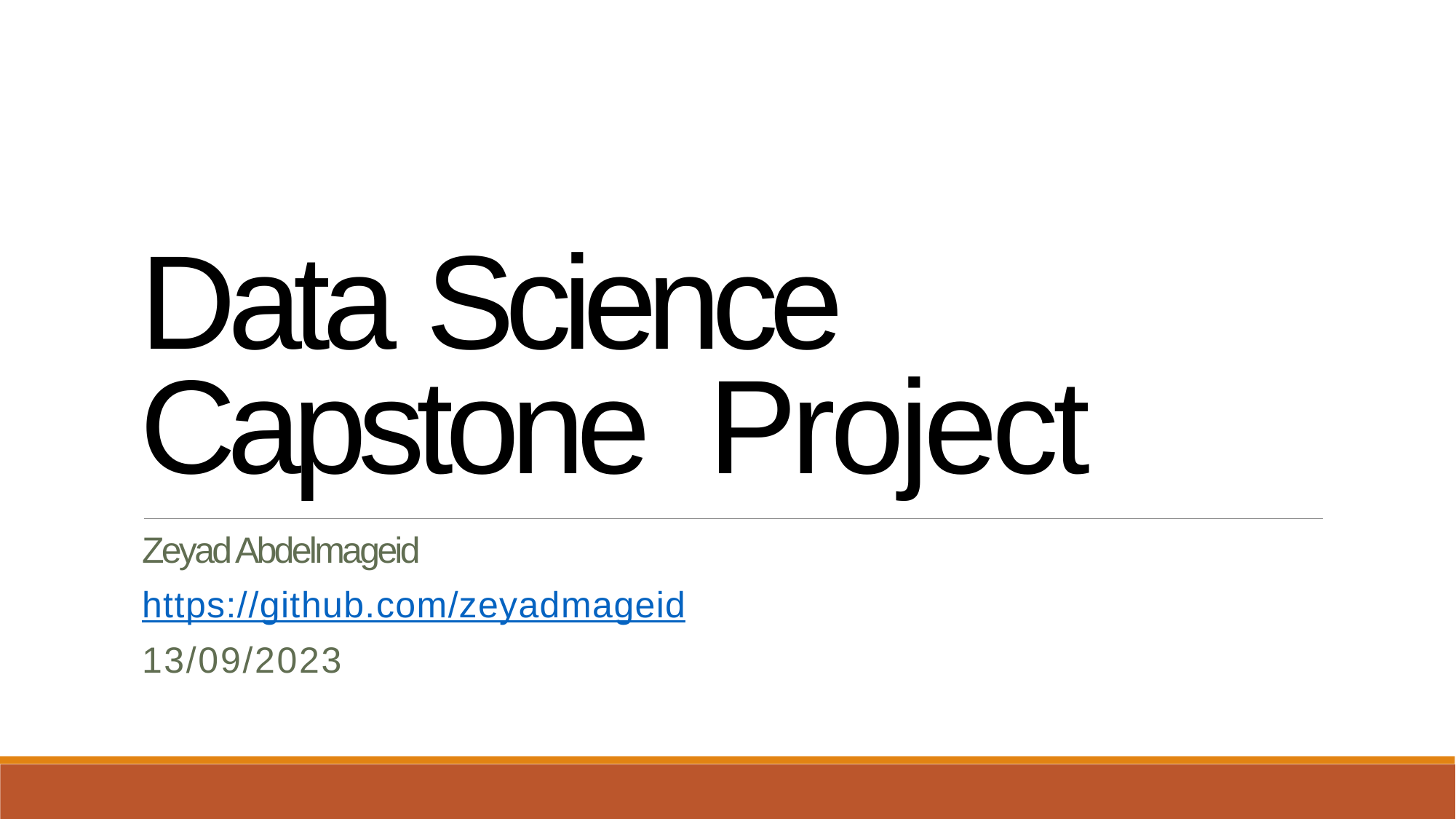

Data Science Capstone  Project
Zeyad Abdelmageid
https://github.com/zeyadmageid
13/09/2023